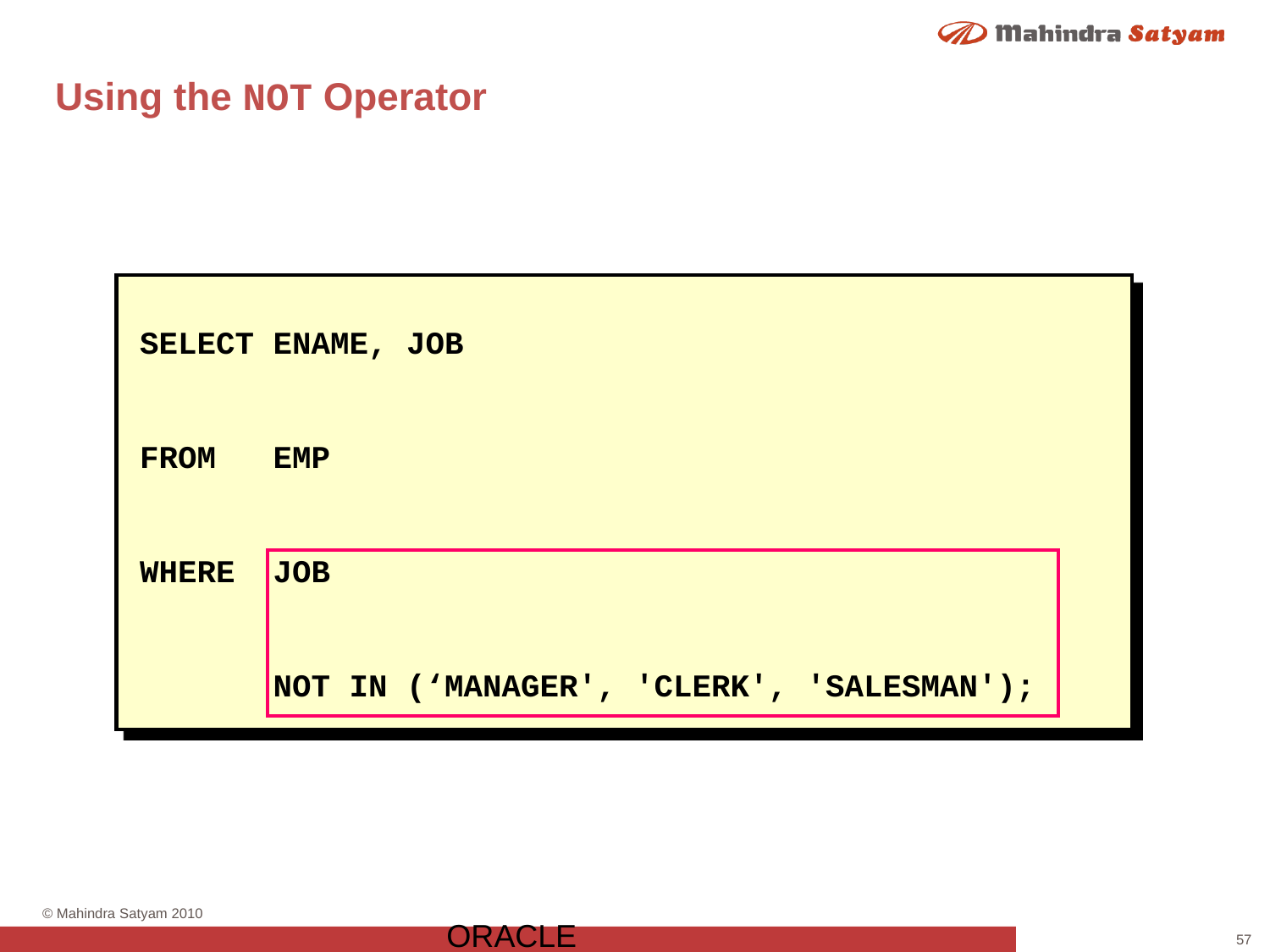

# Using the NOT Operator

SELECT ENAME, JOB

FROM   EMP

WHERE  JOB

       NOT IN (‘MANAGER', 'CLERK', 'SALESMAN');

ORACLE